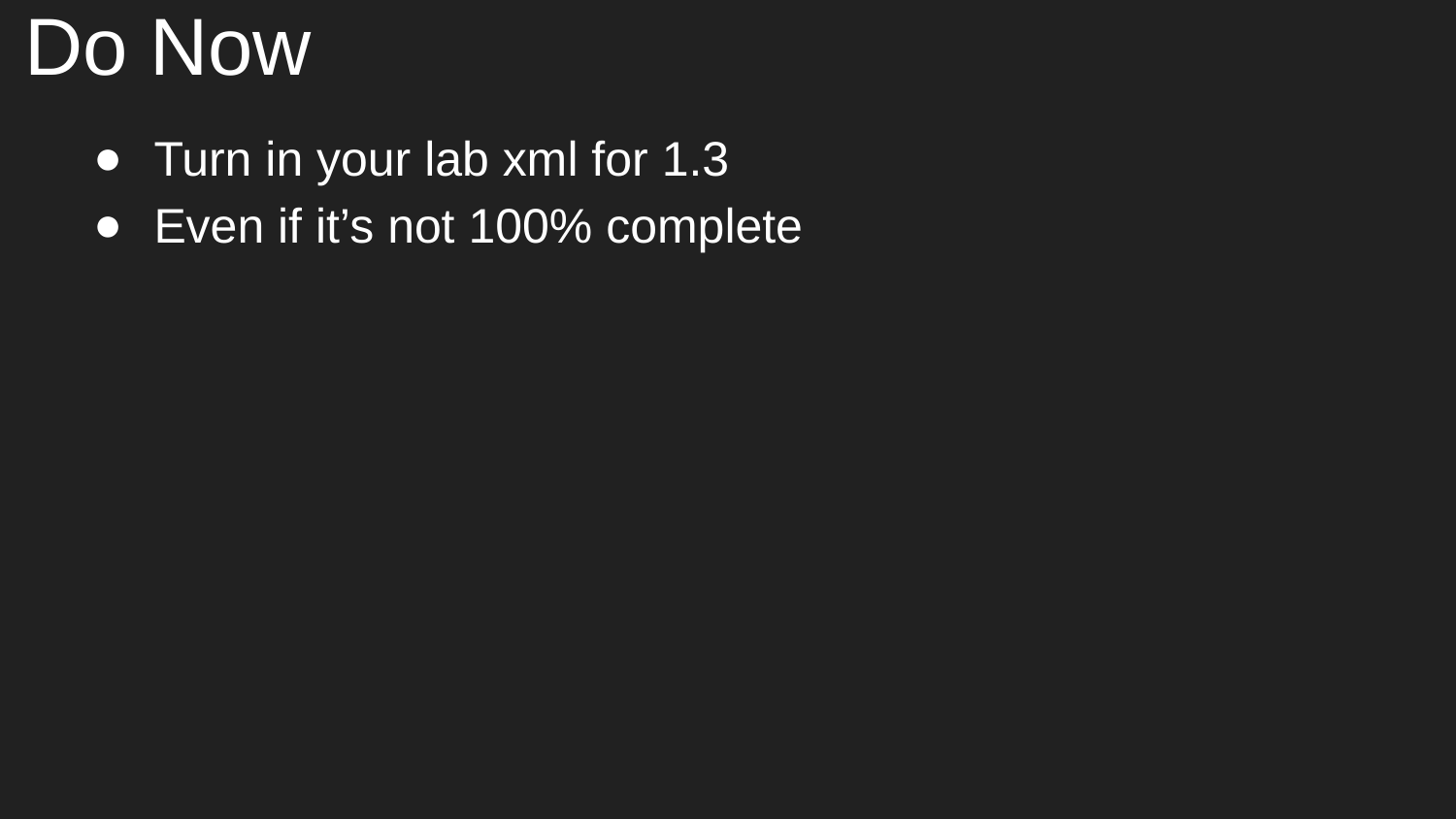

# Do Now
Turn in your lab xml for 1.3
Even if it’s not 100% complete